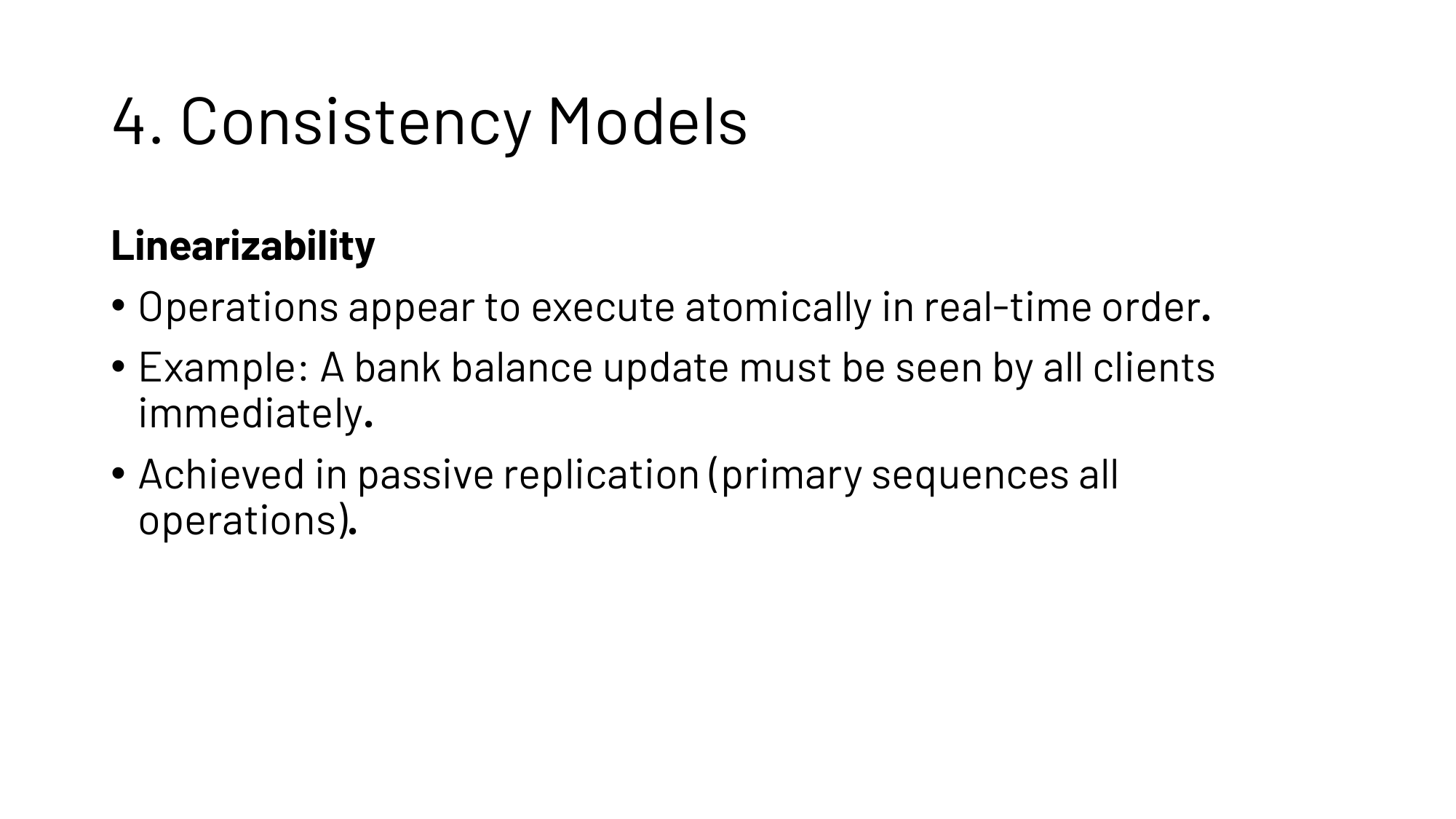

# 4. Consistency Models
Linearizability
Operations appear to execute atomically in real-time order.
Example: A bank balance update must be seen by all clients immediately.
Achieved in passive replication (primary sequences all operations).